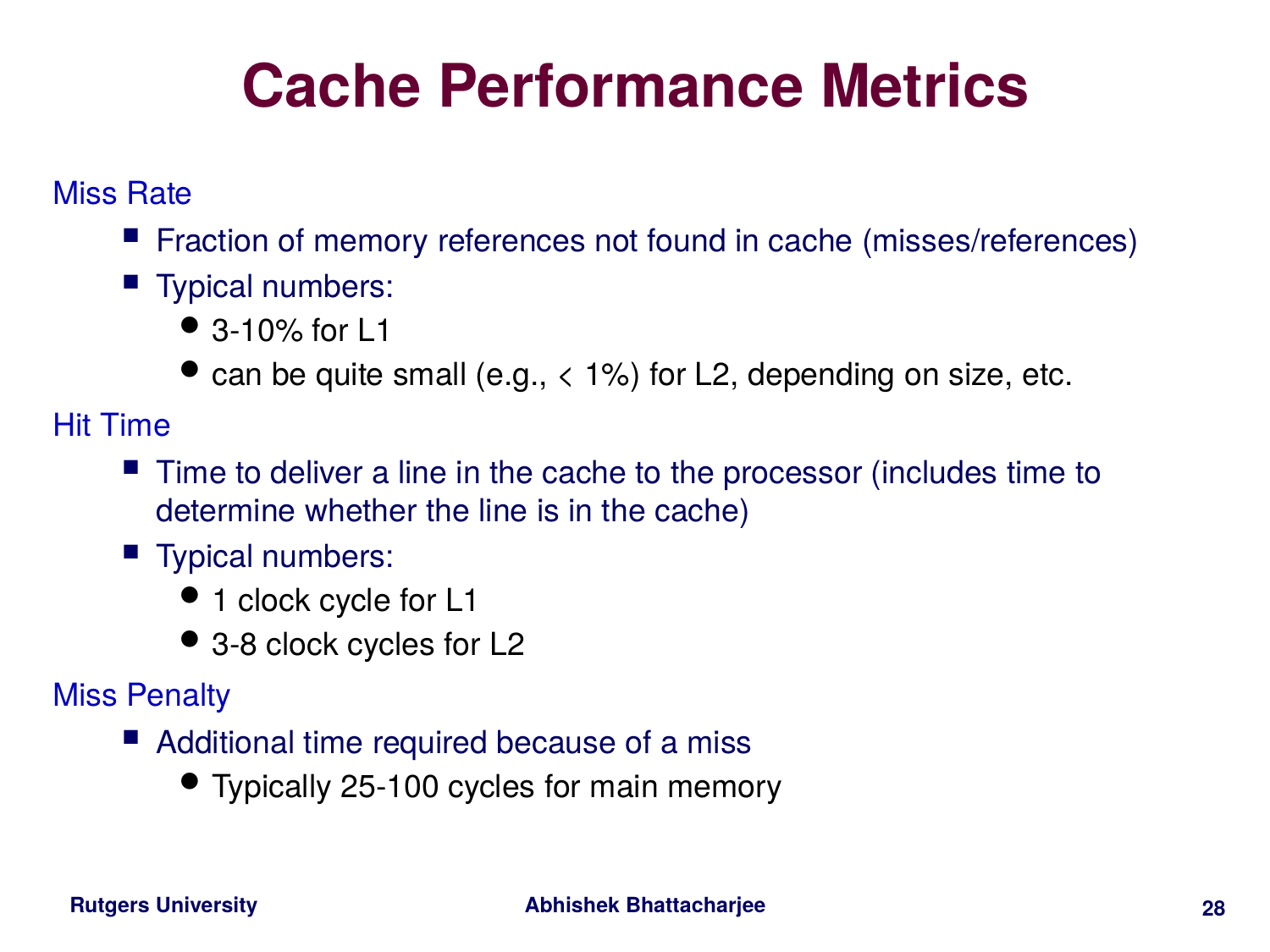

# Cache Performance Metrics
Miss Rate
Fraction of memory references not found in cache (misses/references)
Typical numbers:
3-10% for L1
can be quite small (e.g., < 1%) for L2, depending on size, etc.
Hit Time
Time to deliver a line in the cache to the processor (includes time to determine whether the line is in the cache)
Typical numbers:
1 clock cycle for L1
3-8 clock cycles for L2
Miss Penalty
Additional time required because of a miss
Typically 25-100 cycles for main memory